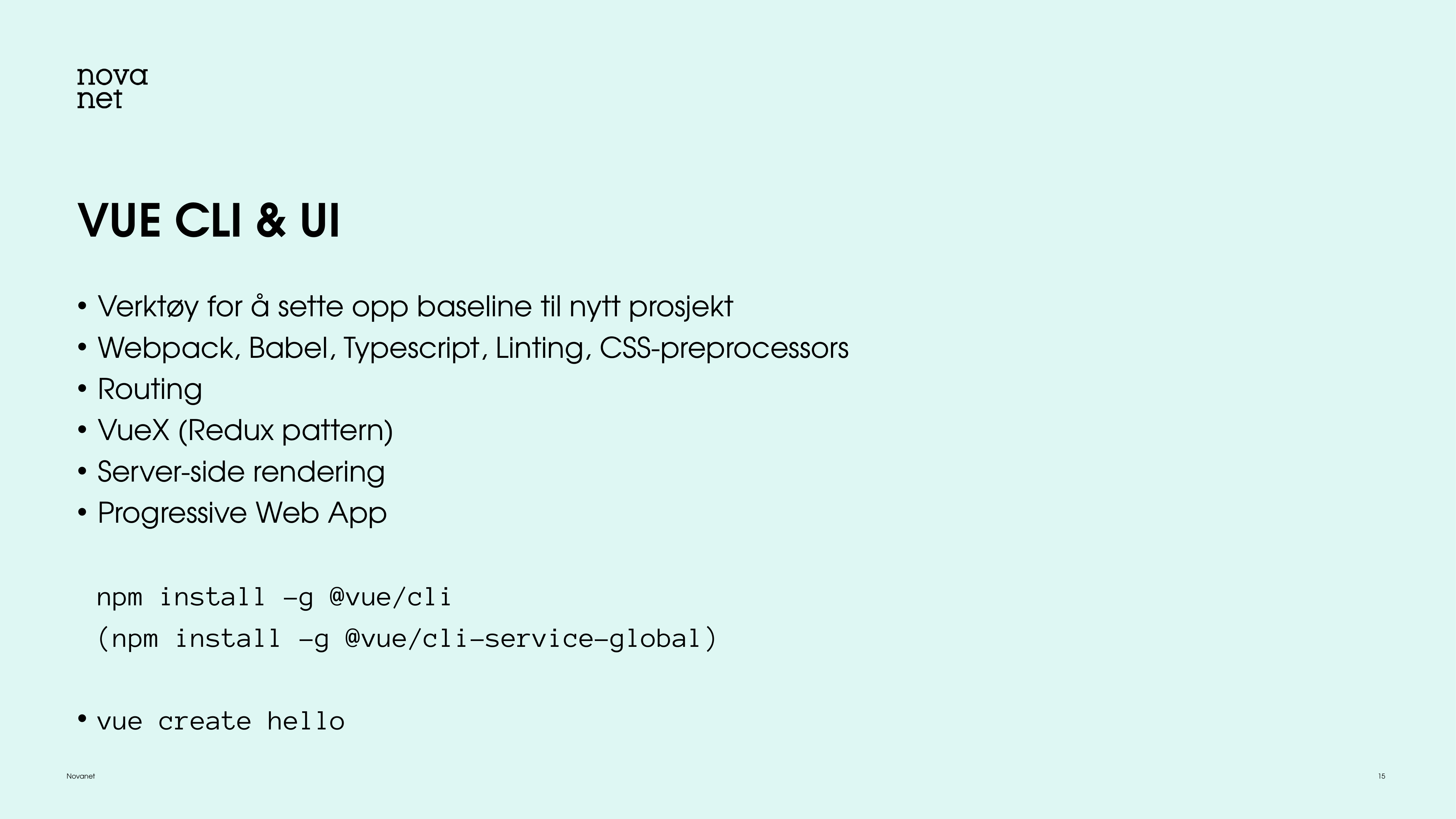

# VUE CLI & UI
Verktøy for å sette opp baseline til nytt prosjekt
Webpack, Babel, Typescript, Linting, CSS-preprocessors
Routing
VueX (Redux pattern)
Server-side rendering
Progressive Web App

npm install -g @vue/cli
(npm install -g @vue/cli-service-global)

vue create hello
15